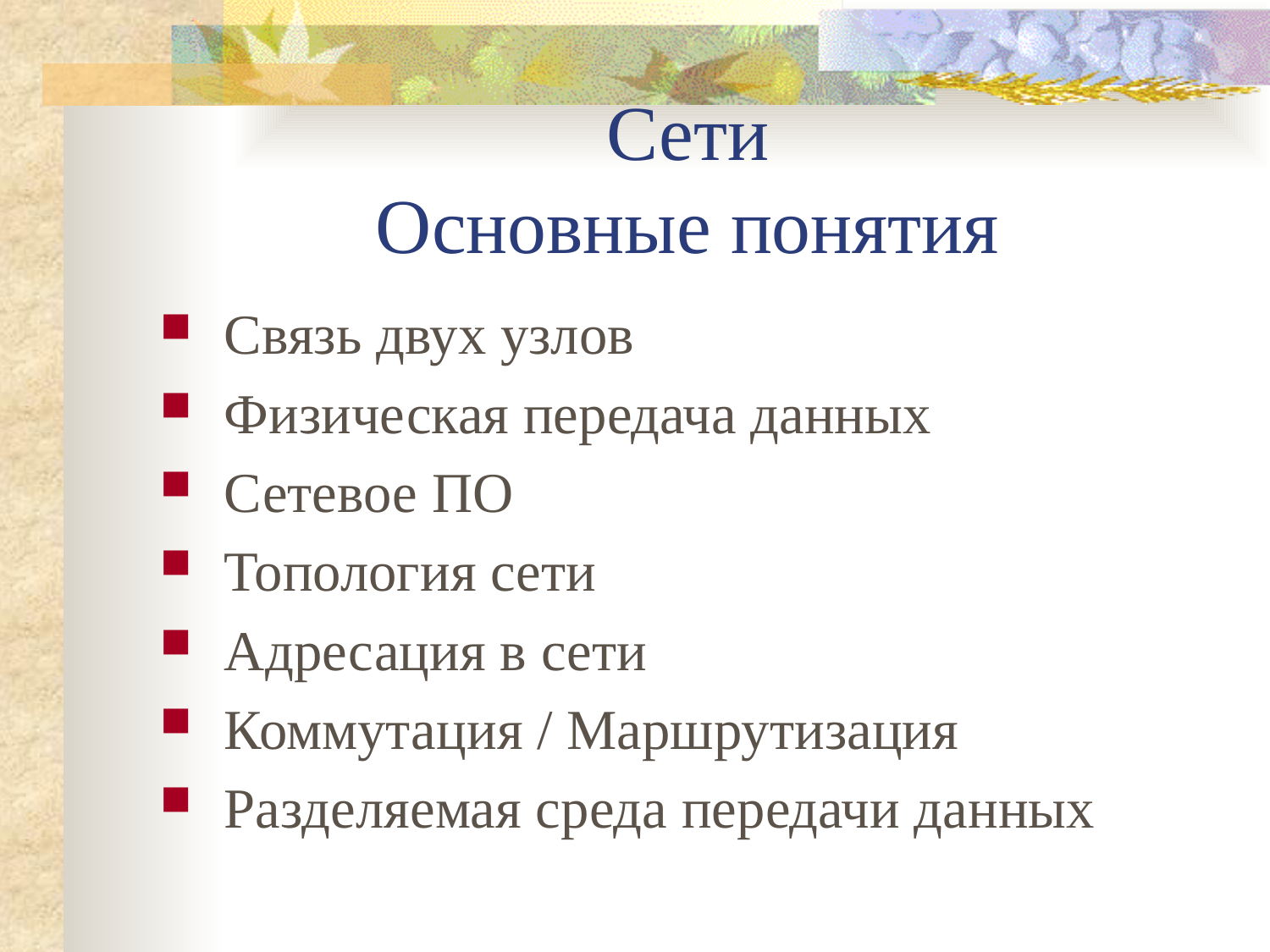

# Сети Основные понятия
Связь двух узлов
Физическая передача данных
Сетевое ПО
Топология сети
Адресация в сети
Коммутация / Маршрутизация
Разделяемая среда передачи данных